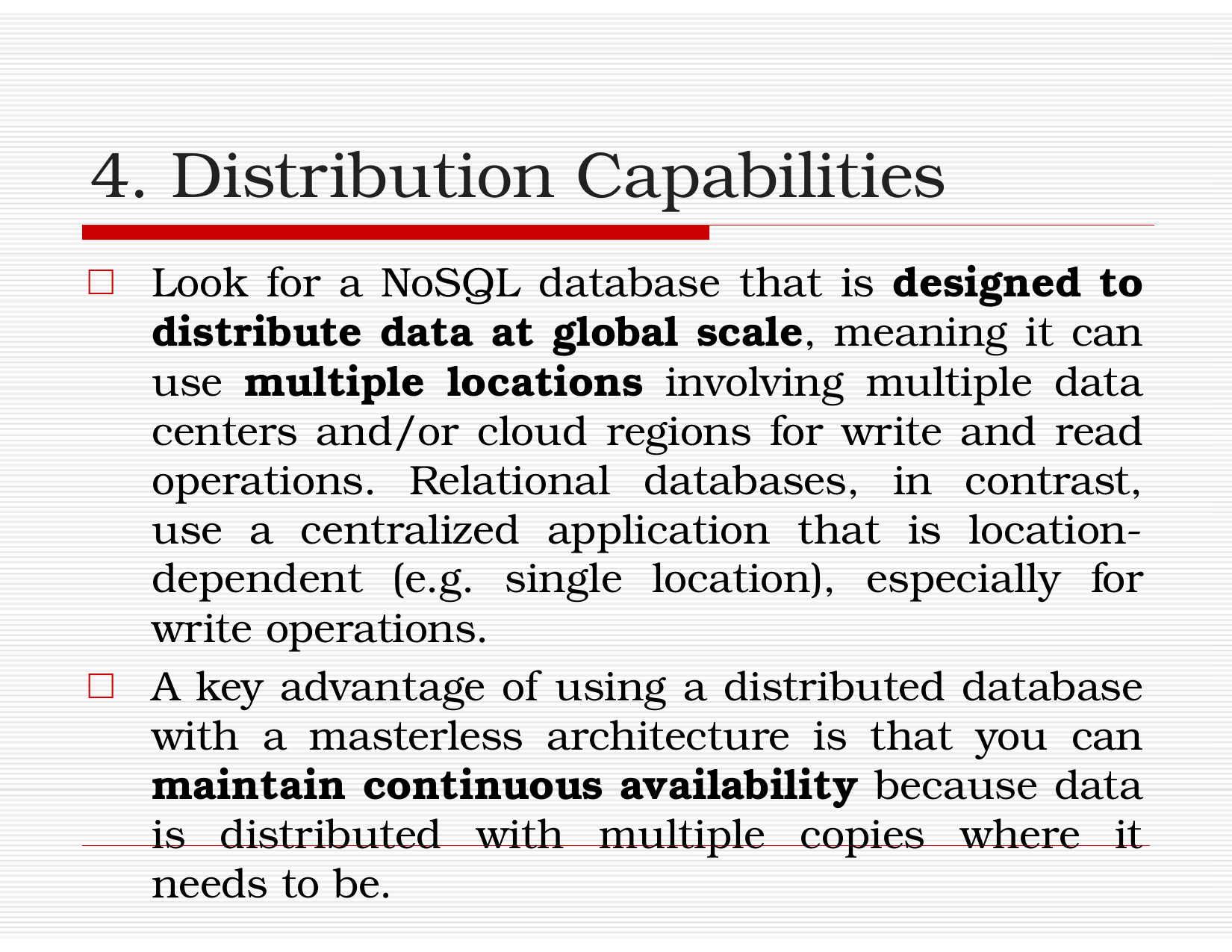

# 4. Distribution Capabilities
Look for a NoSQL database that is designed to distribute data at global scale, meaning it can use multiple locations involving multiple data centers and/or cloud regions for write and read operations.  Relational  databases,  in  contrast, use  a  centralized  application  that  is  location- dependent  (e.g.  single  location),  especially  for write operations.
A key advantage of using a distributed database with a masterless architecture is that you can maintain continuous availability because data is distributed with multiple copies where it needs to be.